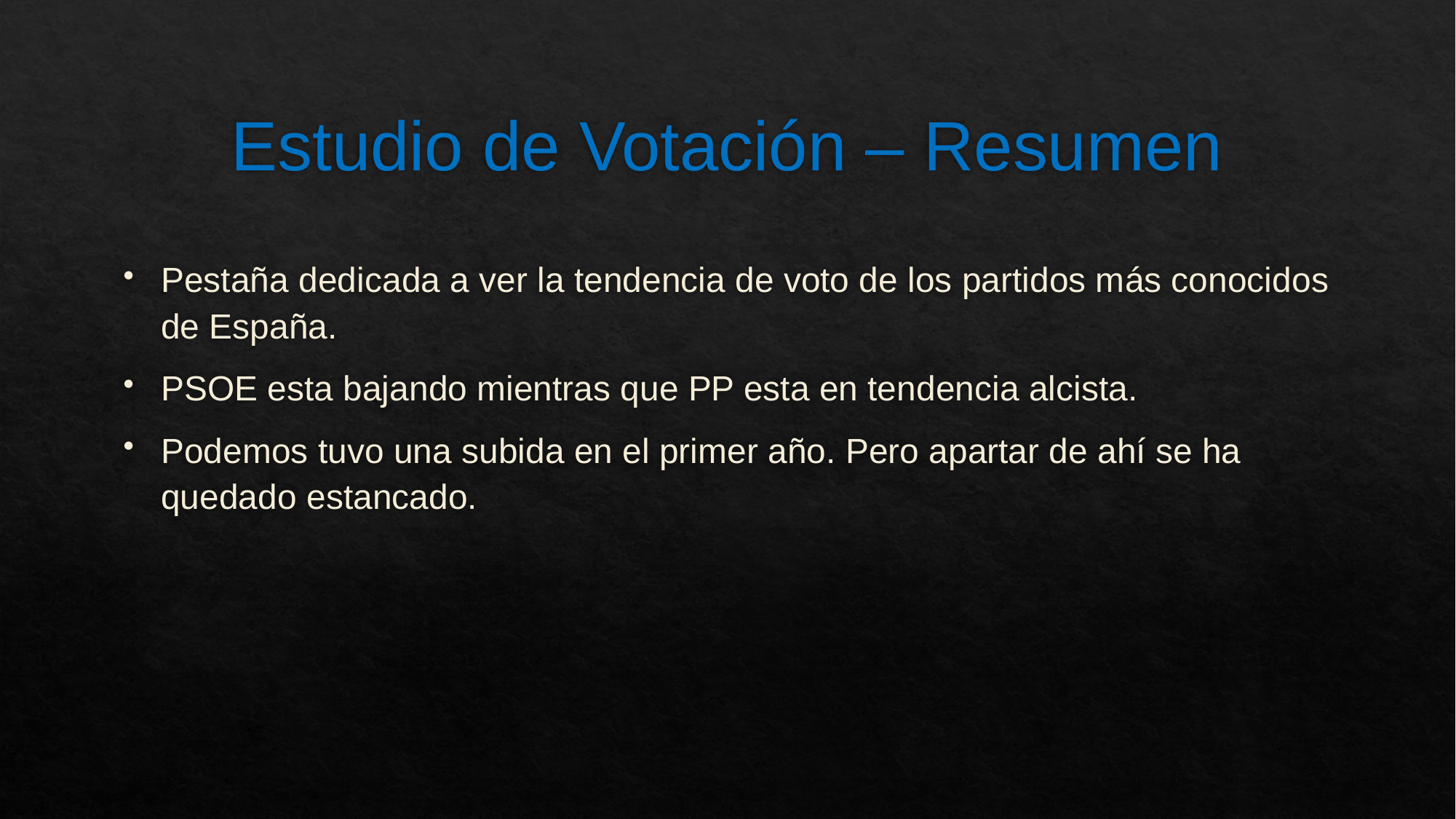

# Estudio de Votación – Resumen
Pestaña dedicada a ver la tendencia de voto de los partidos más conocidos de España.
PSOE esta bajando mientras que PP esta en tendencia alcista.
Podemos tuvo una subida en el primer año. Pero apartar de ahí se ha quedado estancado.